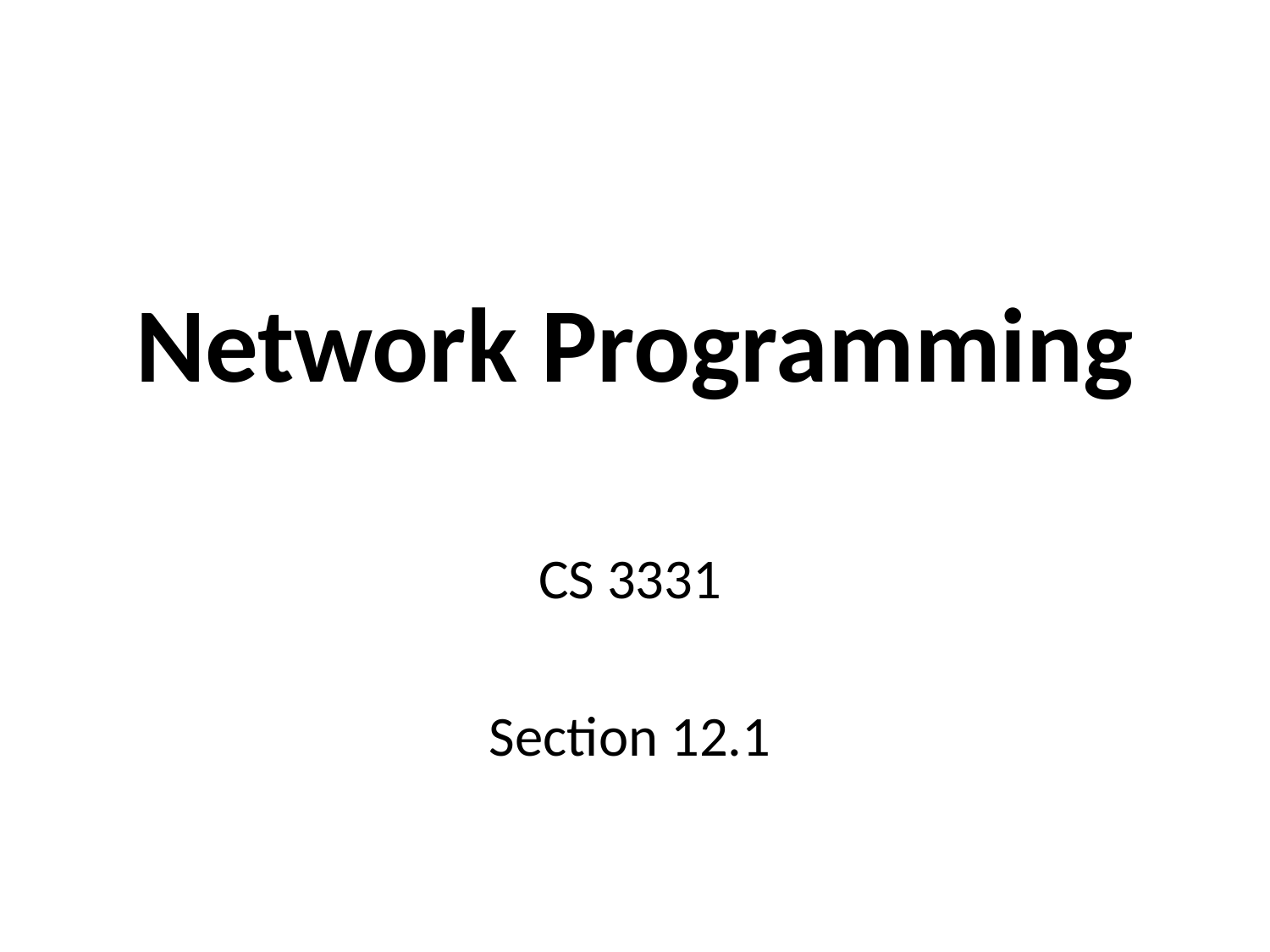

# Network Programming
CS 3331

Section 12.1